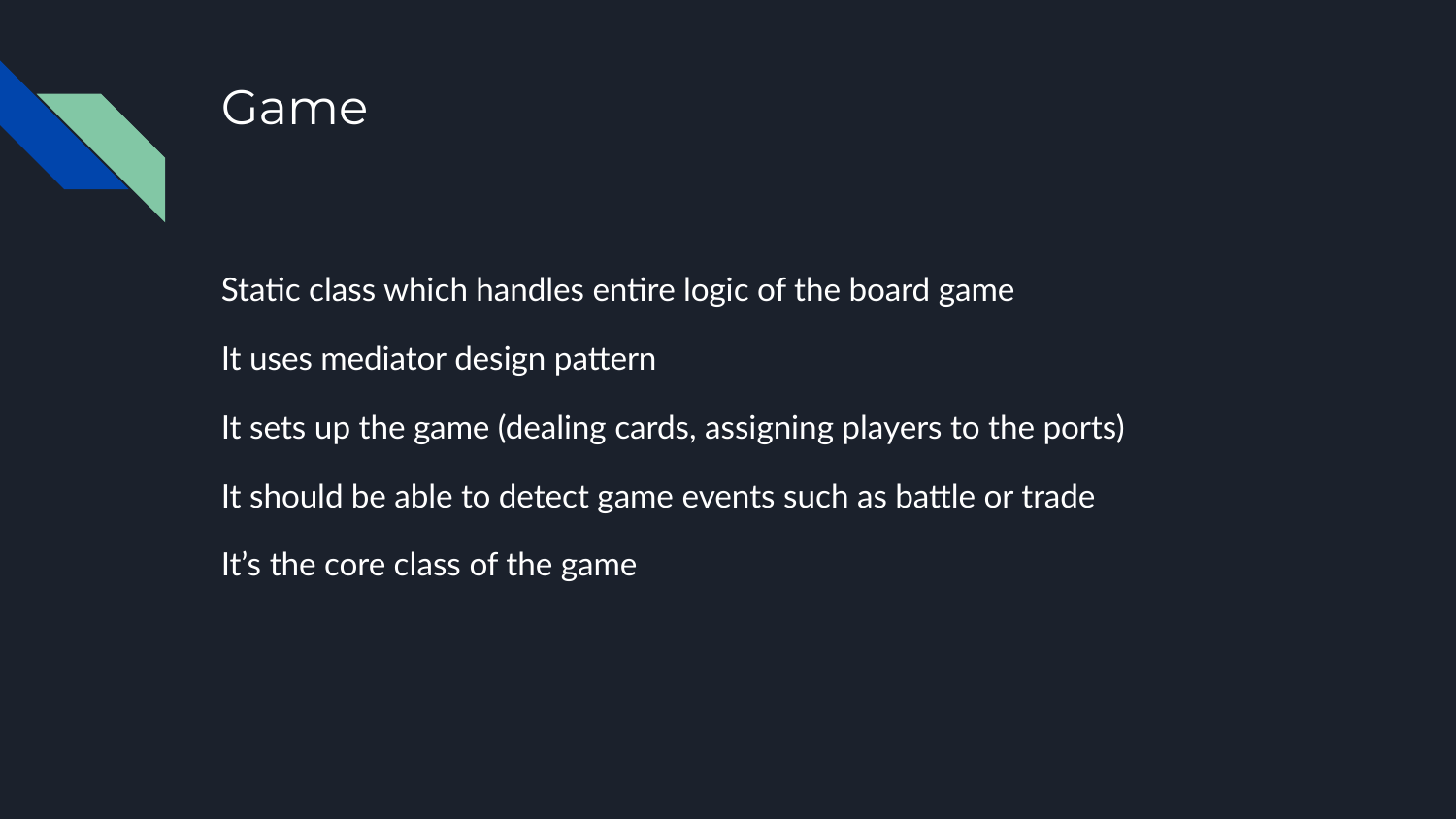

# Game
Static class which handles entire logic of the board game
It uses mediator design pattern
It sets up the game (dealing cards, assigning players to the ports)
It should be able to detect game events such as battle or trade
It’s the core class of the game